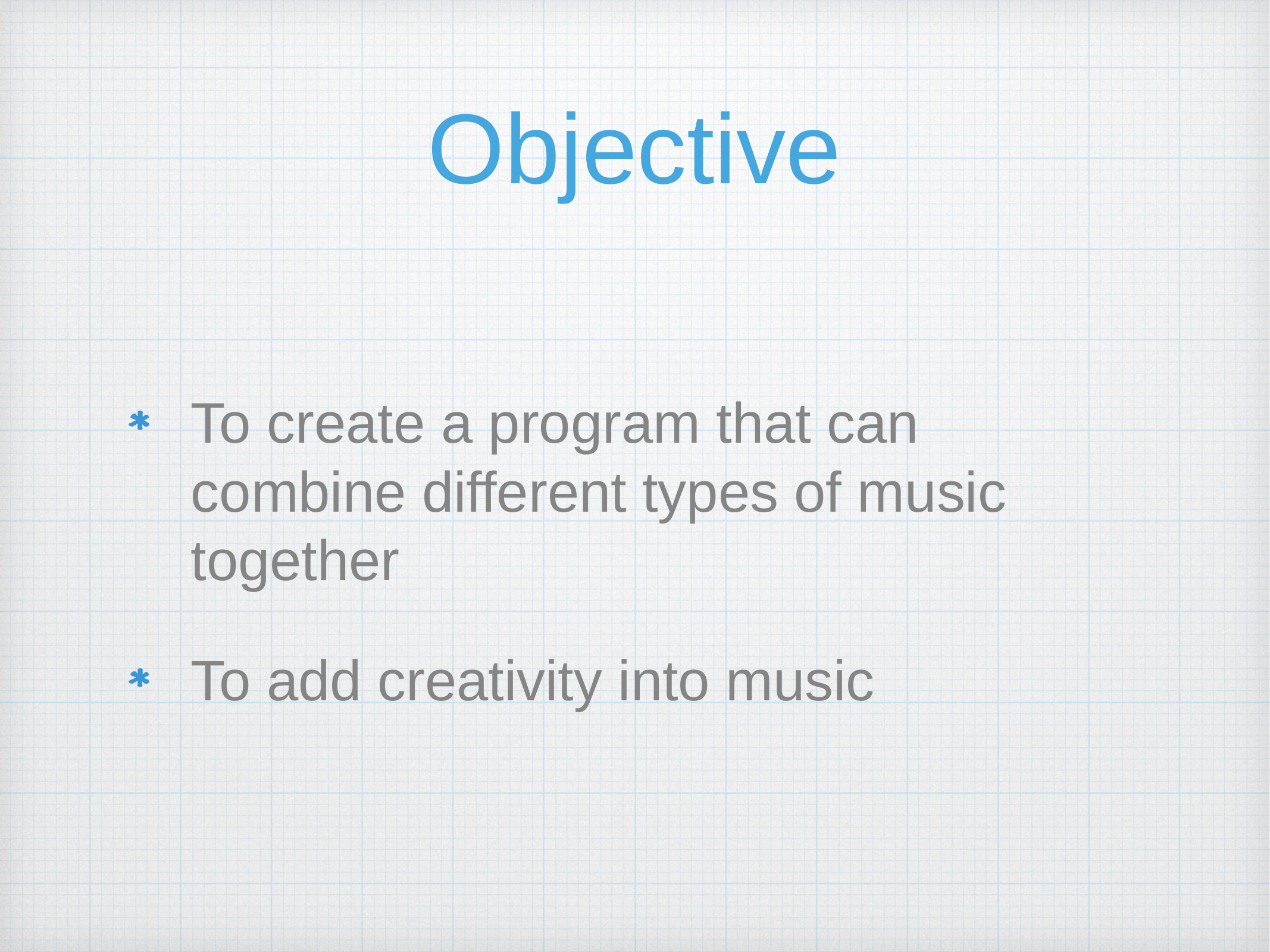

# Objective
To create a program that can combine different types of music together
To add creativity into music